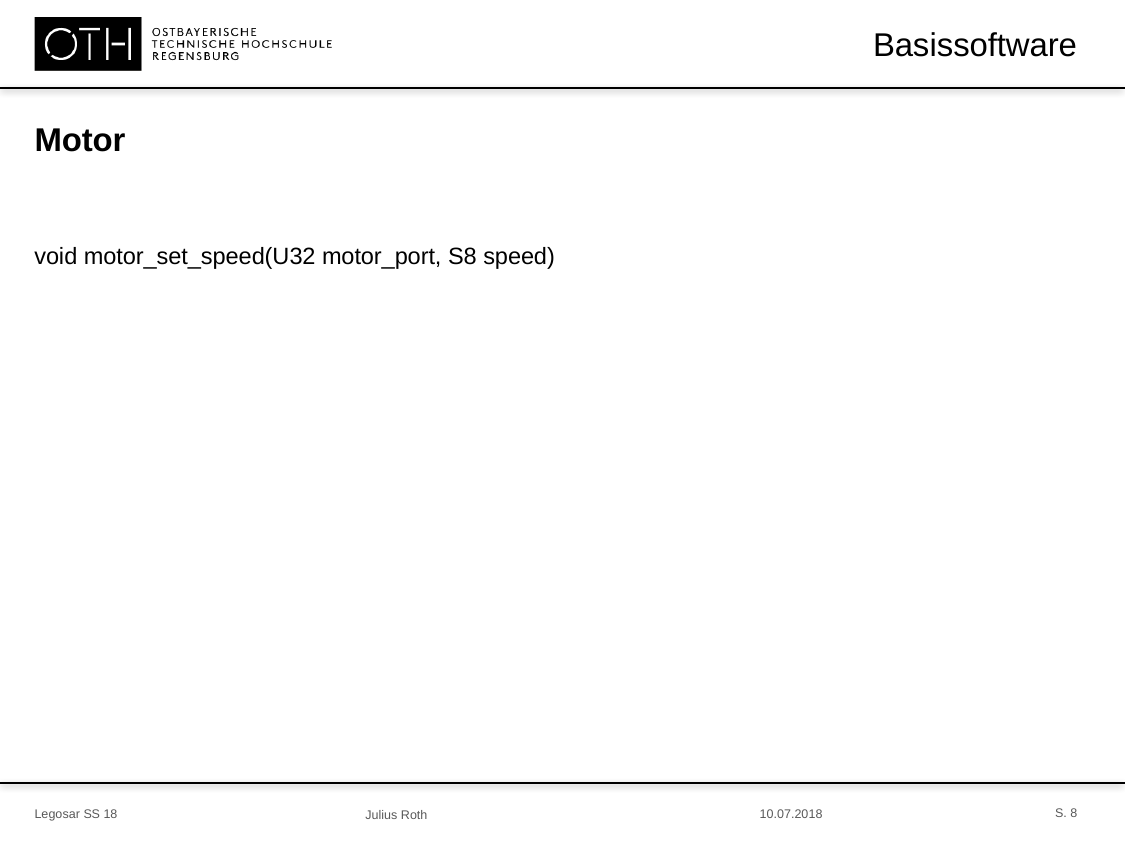

# Basissoftware
Motor

void motor_set_speed(U32 motor_port, S8 speed)
S. 8
Legosar SS 18
10.07.2018
Julius Roth